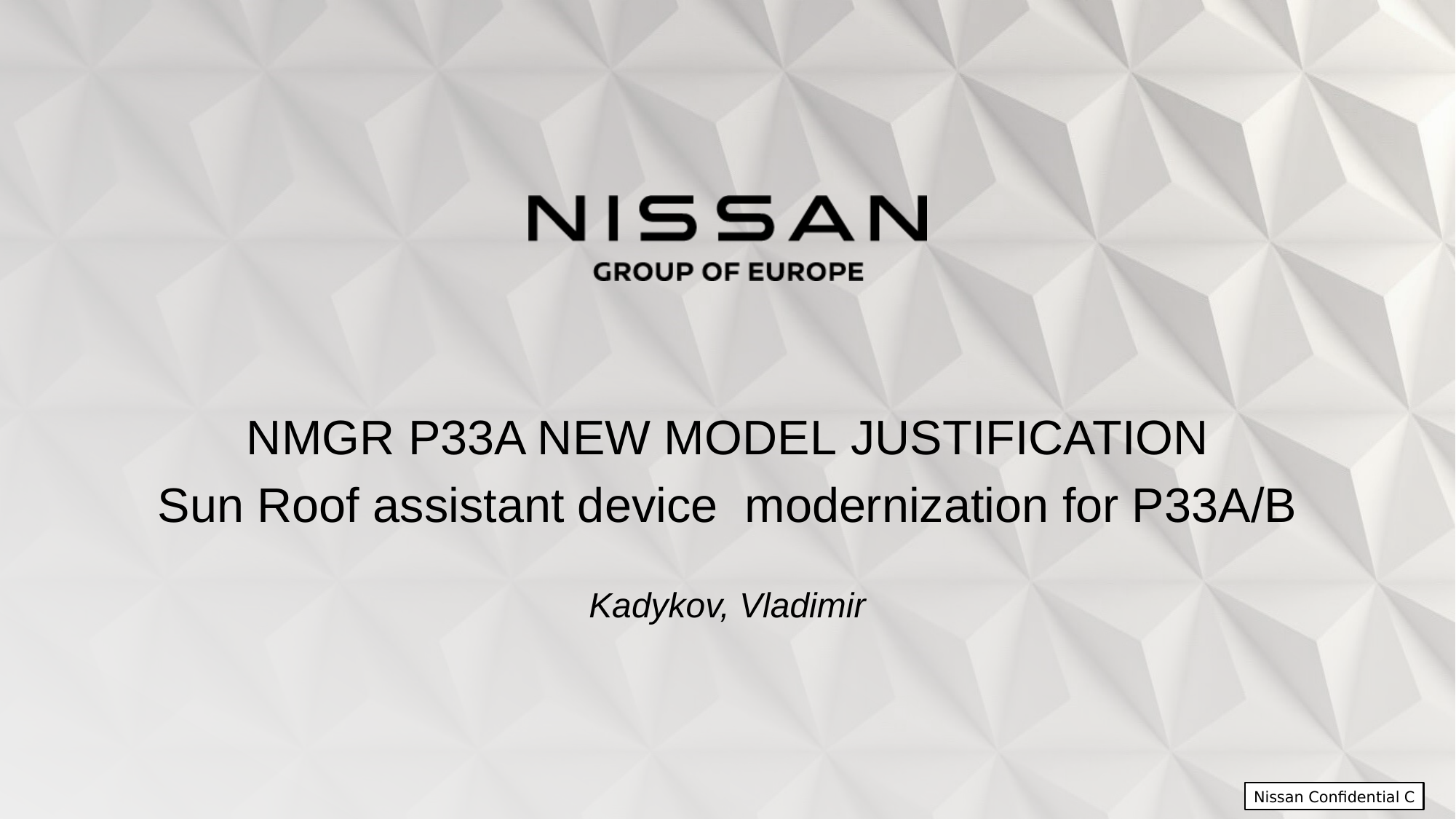

NMGR P33A NEW MODEL JUSTIFICATION
Sun Roof assistant device  modernization for P33A/B
Kadykov, Vladimir